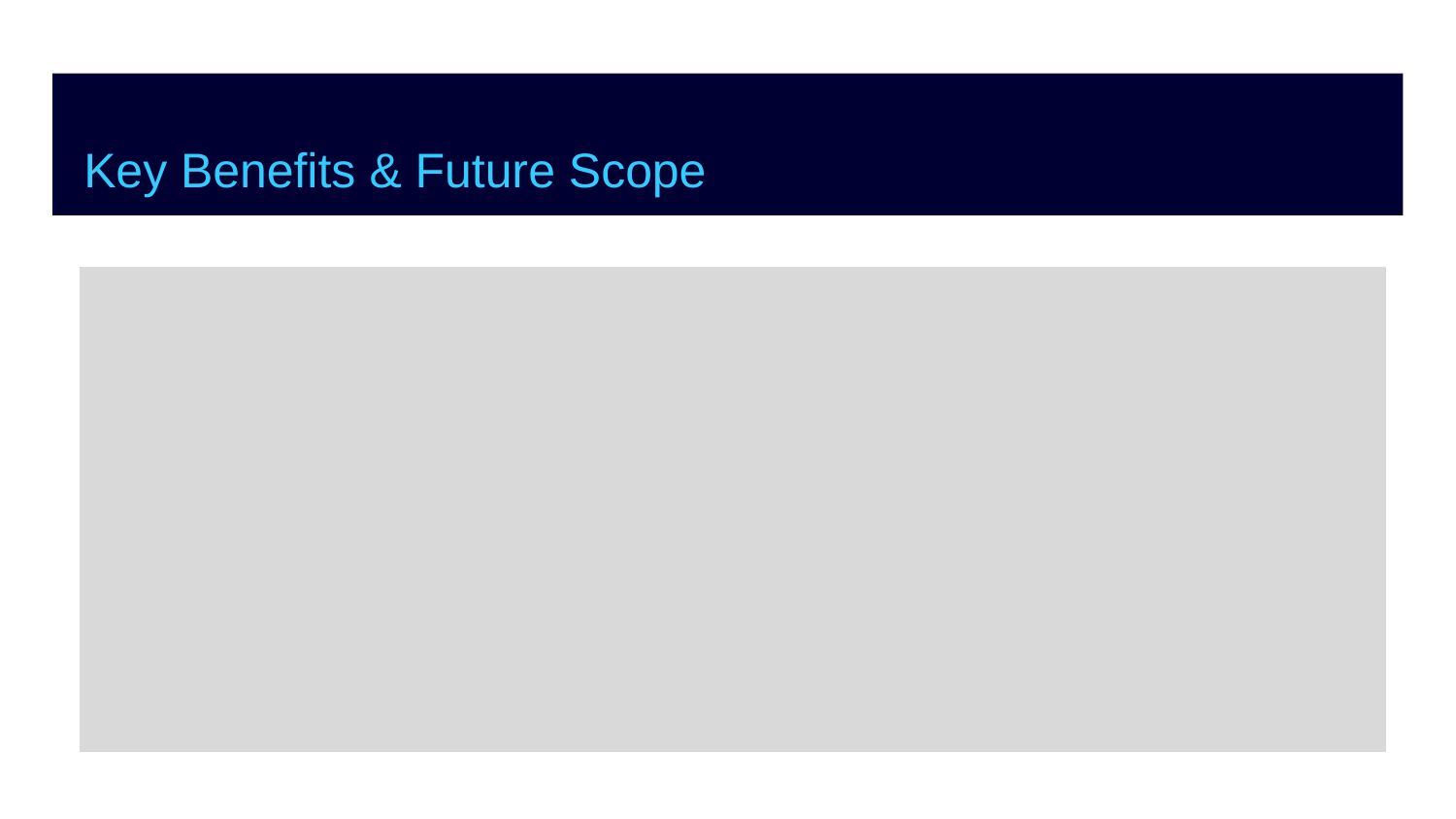

# Key Benefits & Future Scope

|  |
| --- |